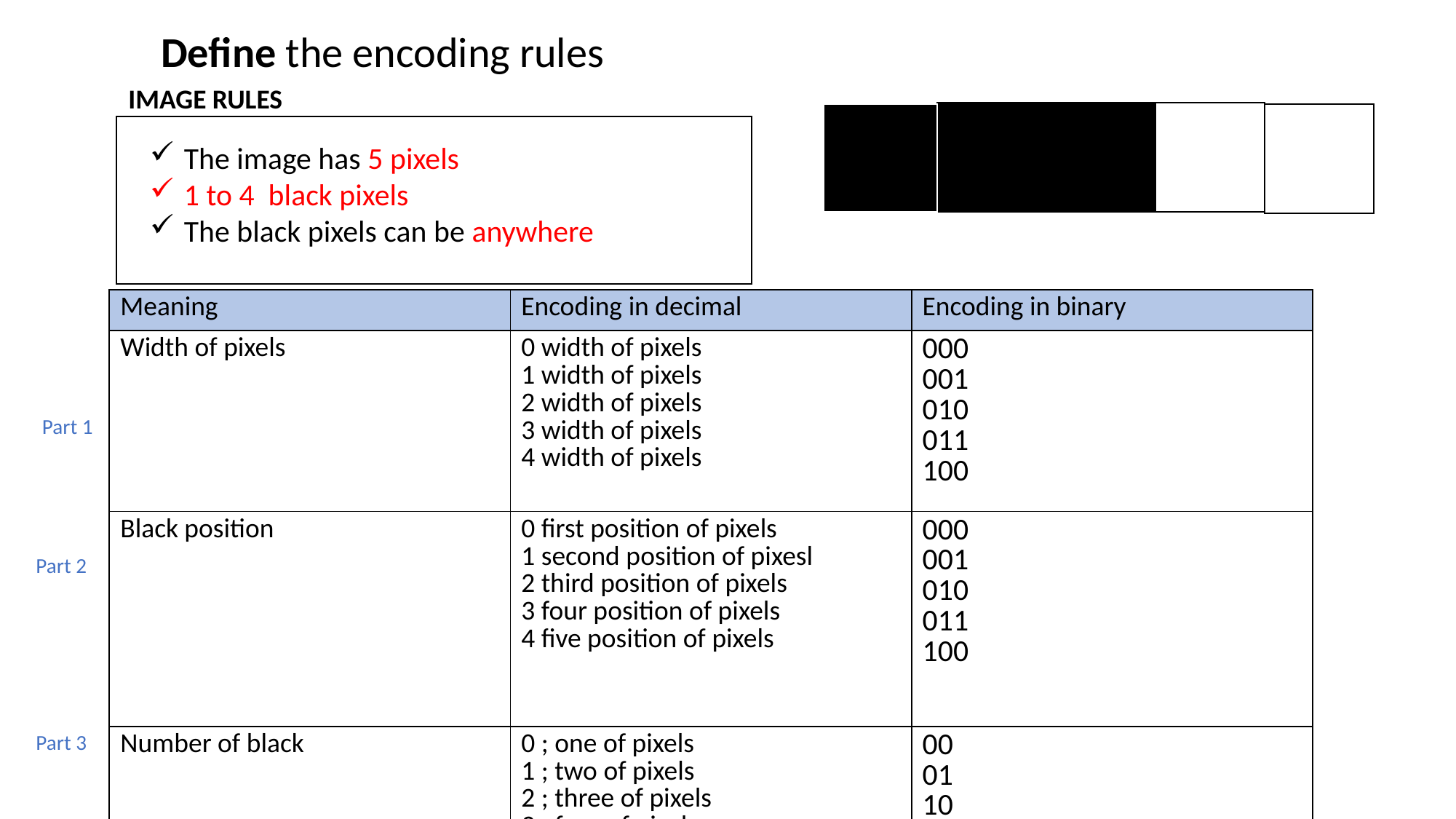

Define the encoding rules
IMAGE RULES

|  |
| --- |

The image has 5 pixels
1 to 4  black pixels
The black pixels can be anywhere
| Meaning | Encoding in decimal | Encoding in binary |
| --- | --- | --- |
| Width of pixels | 0 width of pixels 1 width of pixels 2 width of pixels 3 width of pixels 4 width of pixels | 000 001 010 011 100 |
| Black position | 0 first position of pixels 1 second position of pixesl 2 third position of pixels 3 four position of pixels 4 five position of pixels | 000 001 010 011 100 |
| Number of black | 0 ; one of pixels 1 ; two of pixels 2 ; three of pixels 3 ; four of pixels | 00 01 10 11 |
Part 1
Part 2
Part 3